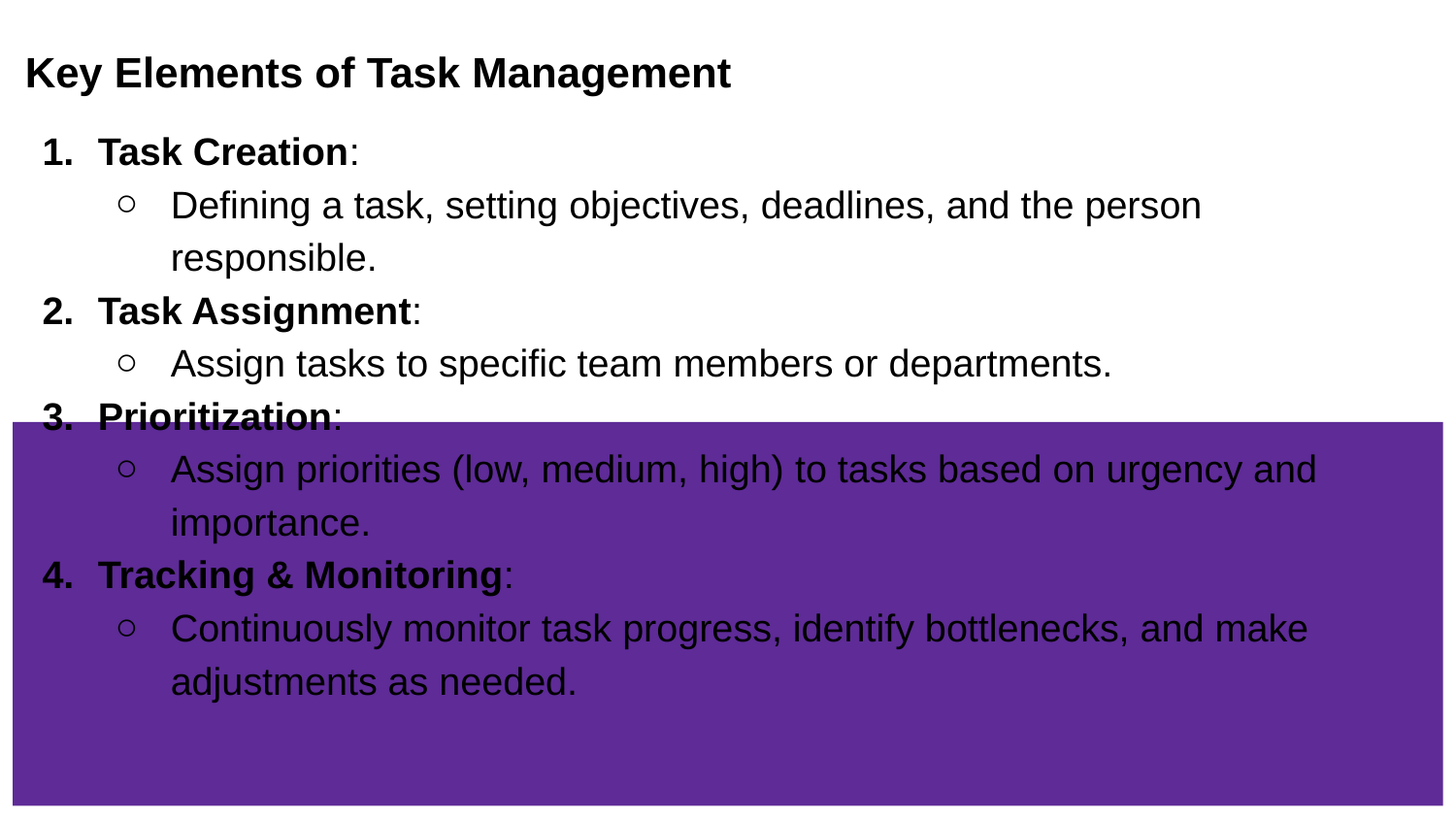

Key Elements of Task Management
Task Creation:
Defining a task, setting objectives, deadlines, and the person responsible.
Task Assignment:
Assign tasks to specific team members or departments.
Prioritization:
Assign priorities (low, medium, high) to tasks based on urgency and importance.
Tracking & Monitoring:
Continuously monitor task progress, identify bottlenecks, and make adjustments as needed.